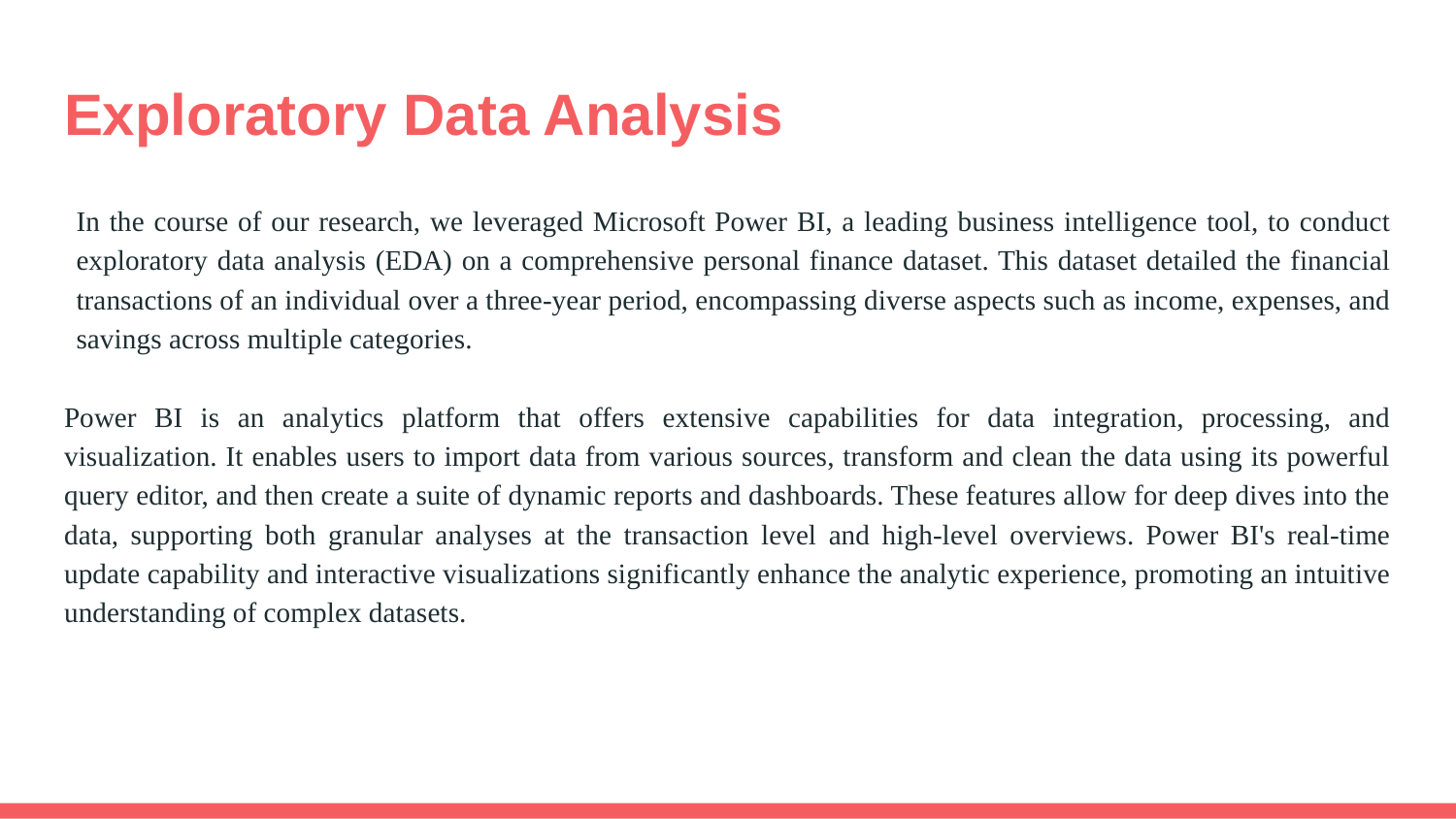

# Exploratory Data Analysis
In the course of our research, we leveraged Microsoft Power BI, a leading business intelligence tool, to conduct exploratory data analysis (EDA) on a comprehensive personal finance dataset. This dataset detailed the financial transactions of an individual over a three-year period, encompassing diverse aspects such as income, expenses, and savings across multiple categories.

Power BI is an analytics platform that offers extensive capabilities for data integration, processing, and visualization. It enables users to import data from various sources, transform and clean the data using its powerful query editor, and then create a suite of dynamic reports and dashboards. These features allow for deep dives into the data, supporting both granular analyses at the transaction level and high-level overviews. Power BI's real-time update capability and interactive visualizations significantly enhance the analytic experience, promoting an intuitive understanding of complex datasets.